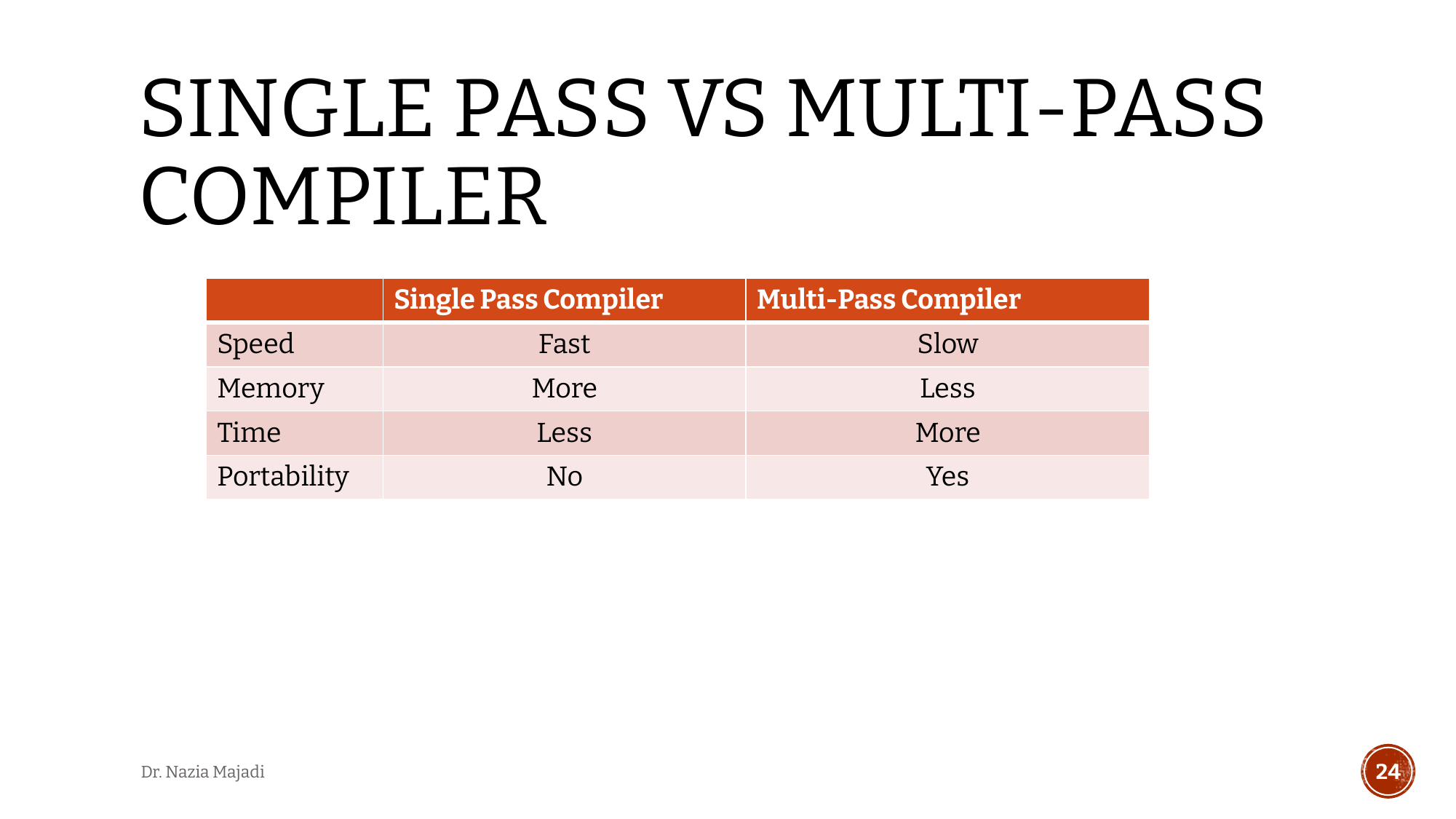

# Single PASS VS MULTI-PASS Compiler
|  | Single Pass Compiler | Multi-Pass Compiler |
| --- | --- | --- |
| Speed | Fast | Slow |
| Memory | More | Less |
| Time | Less | More |
| Portability | No | Yes |
Dr. Nazia Majadi
24